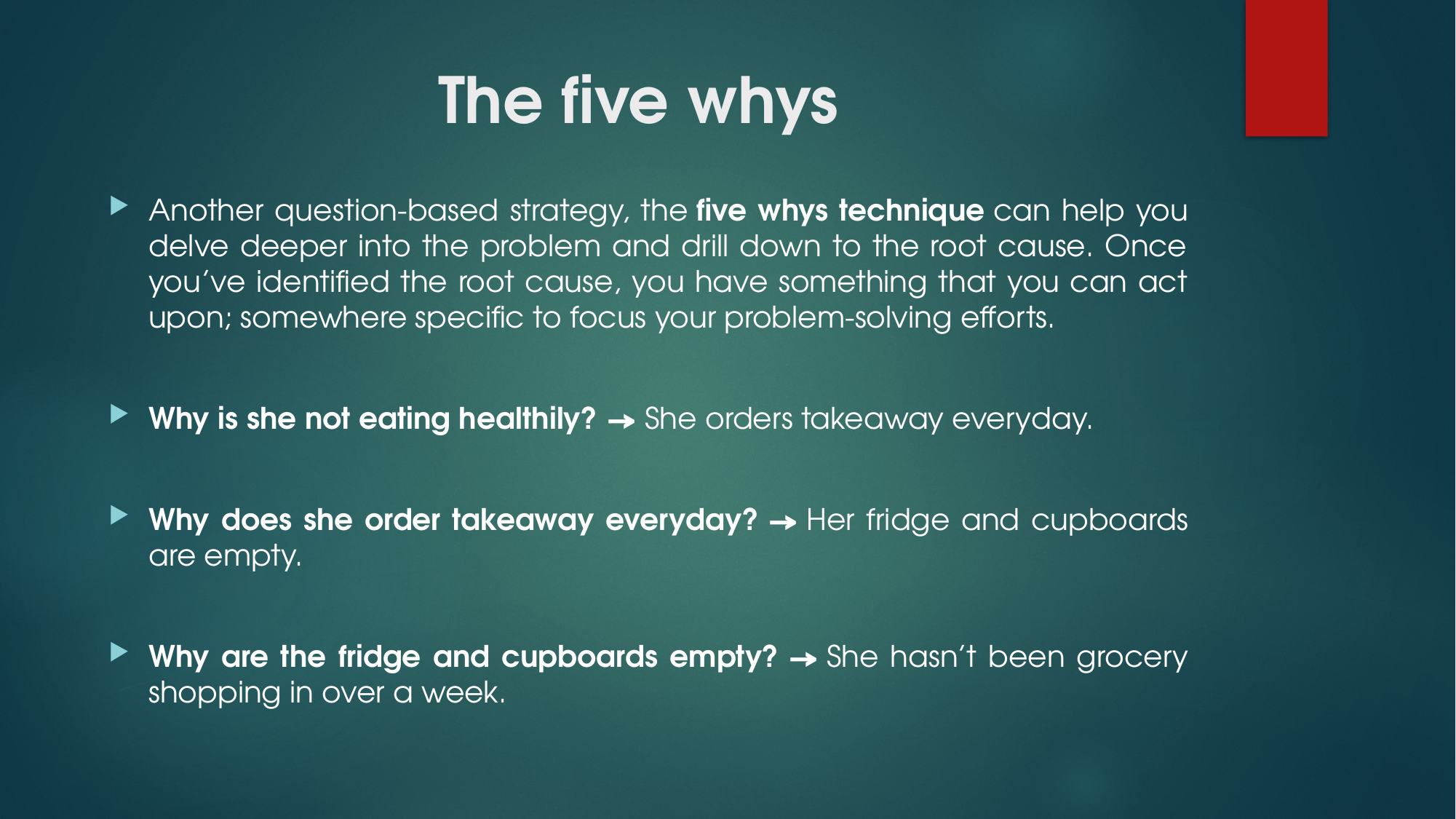

# The five whys
Another question-based strategy, the five whys technique can help you delve deeper into the problem and drill down to the root cause. Once you’ve identified the root cause, you have something that you can act upon; somewhere specific to focus your problem-solving efforts.

Why is she not eating healthily? → She orders takeaway everyday.

Why does she order takeaway everyday? → Her fridge and cupboards are empty.

Why are the fridge and cupboards empty? → She hasn’t been grocery shopping in over a week.